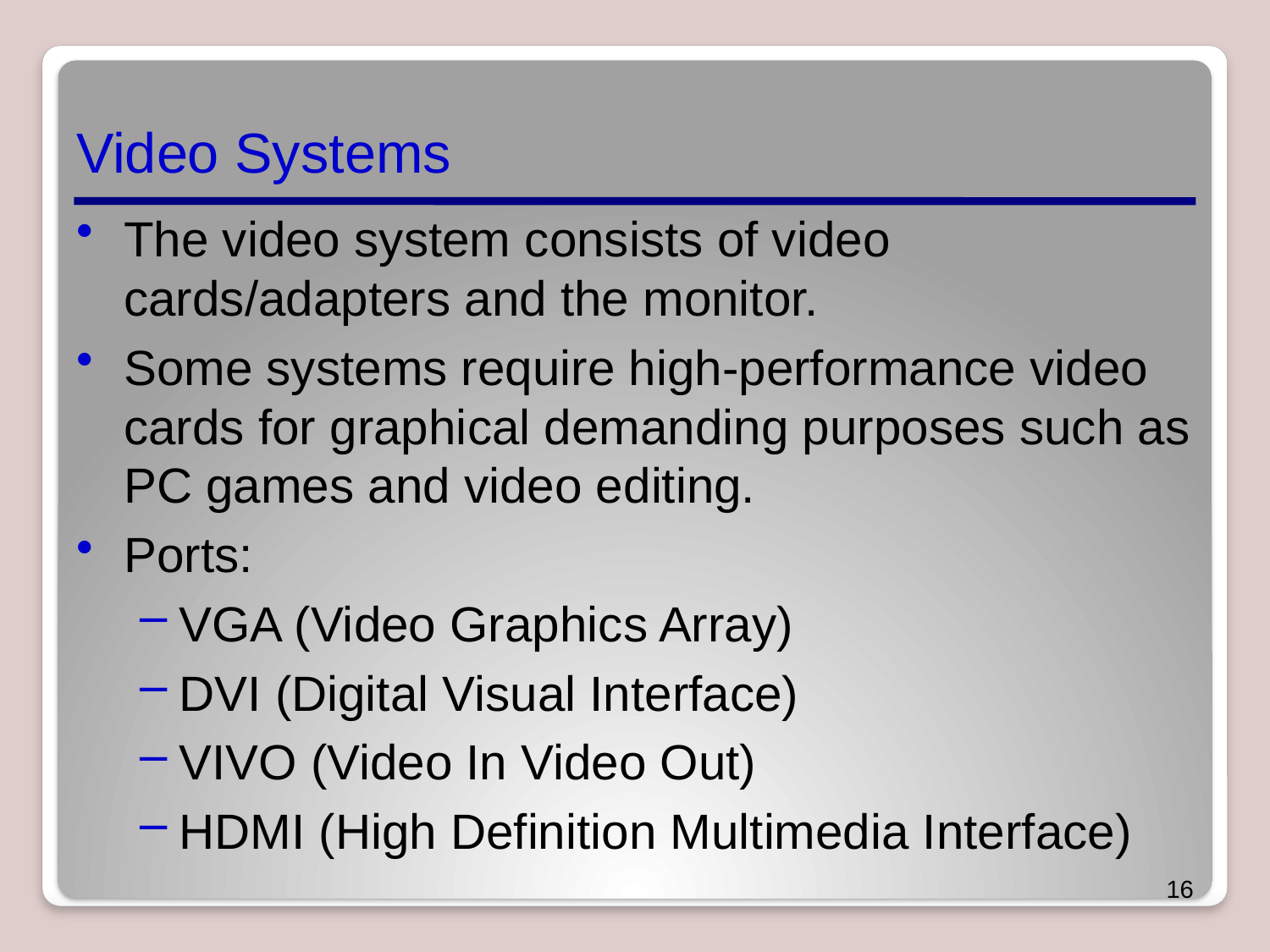

# Video Systems
The video system consists of video cards/adapters and the monitor.
Some systems require high-performance video cards for graphical demanding purposes such as PC games and video editing.
Ports:
VGA (Video Graphics Array)
DVI (Digital Visual Interface)
VIVO (Video In Video Out)
HDMI (High Definition Multimedia Interface)
16